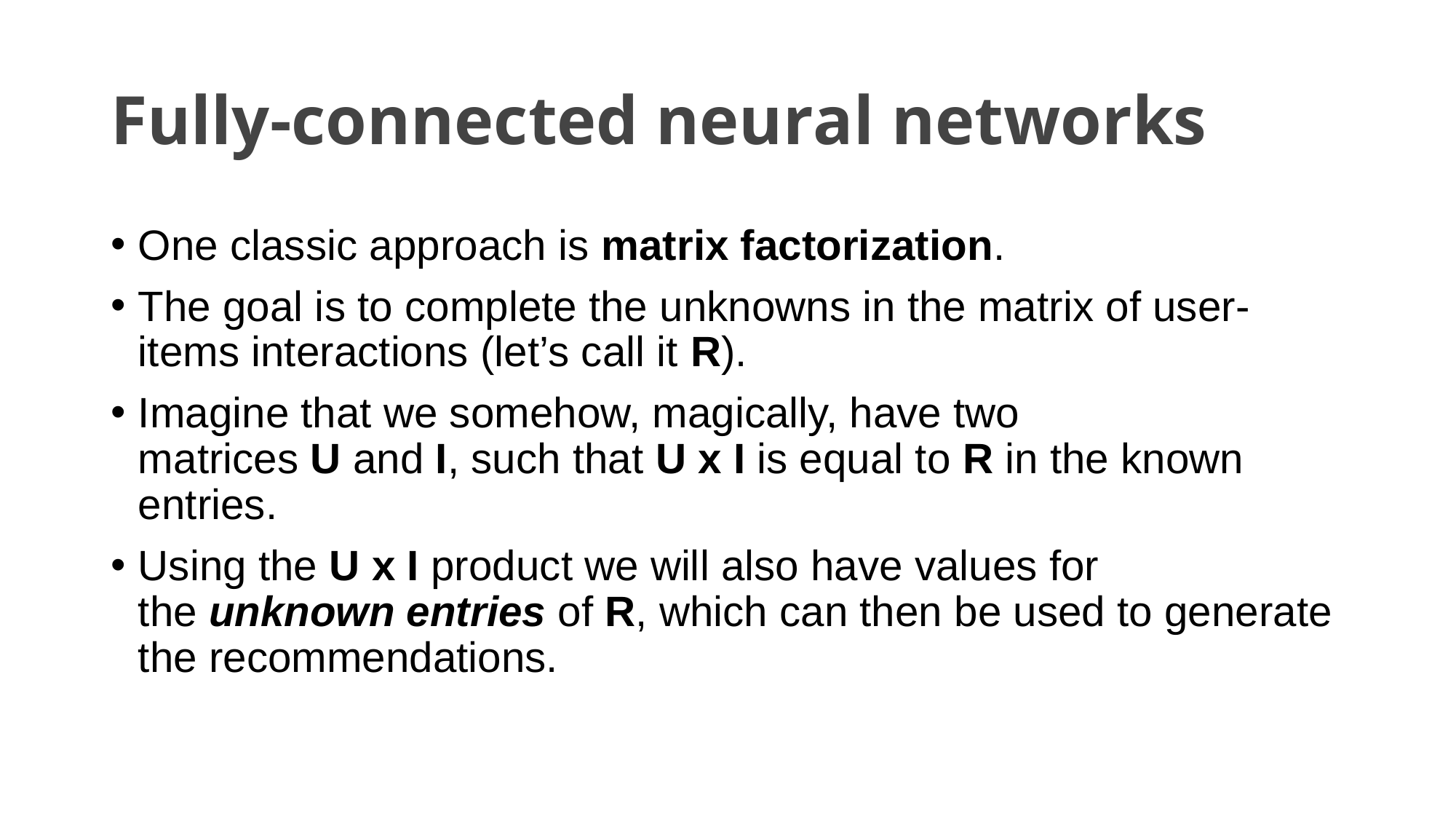

# Fully-connected neural networks
One classic approach is matrix factorization.
The goal is to complete the unknowns in the matrix of user-items interactions (let’s call it R).
Imagine that we somehow, magically, have two matrices U and I, such that U x I is equal to R in the known entries.
Using the U x I product we will also have values for the unknown entries of R, which can then be used to generate the recommendations.